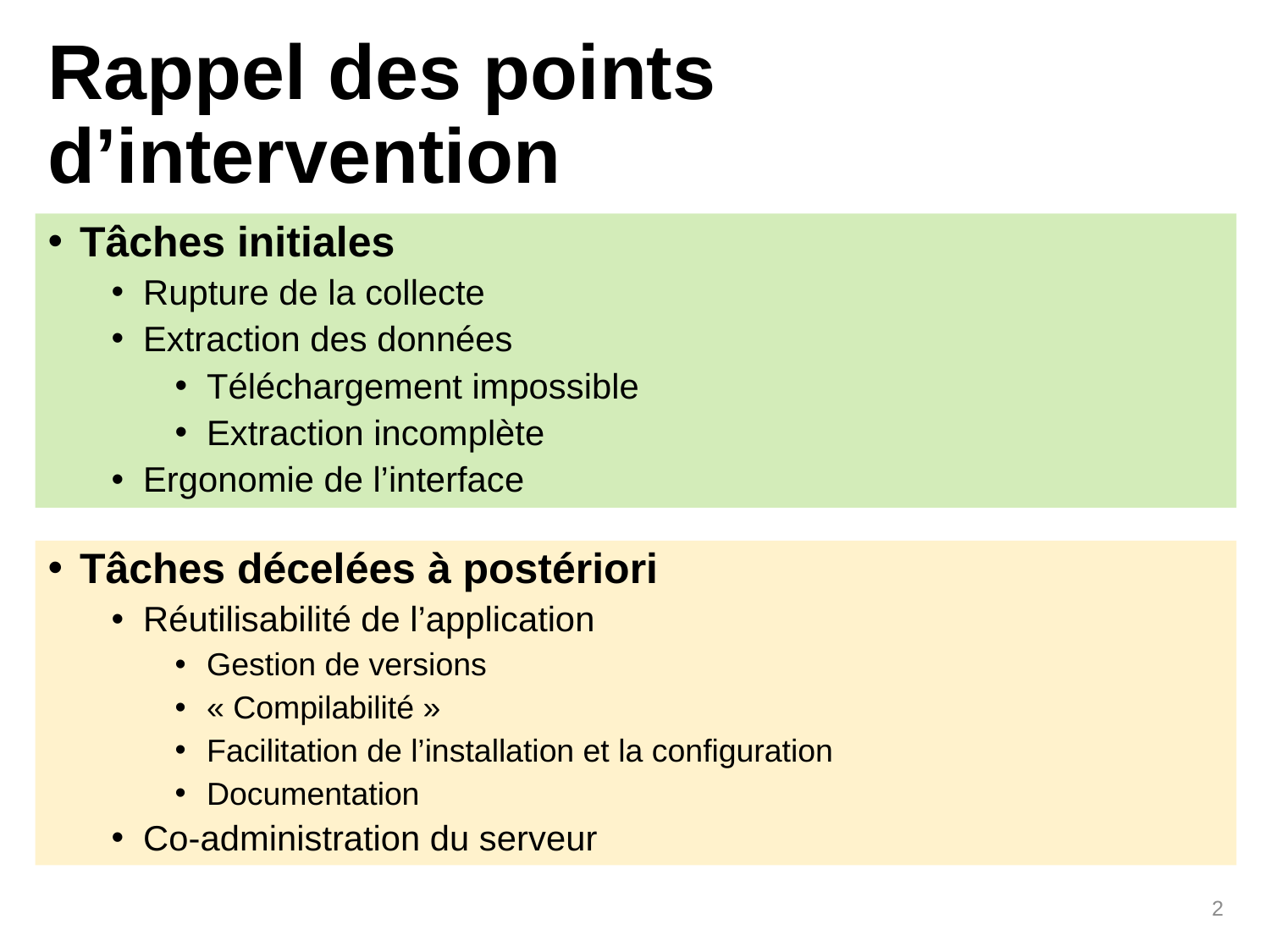

# Rappel des points d’intervention
Tâches initiales
Rupture de la collecte
Extraction des données
Téléchargement impossible
Extraction incomplète
Ergonomie de l’interface

Tâches décelées à postériori
Réutilisabilité de l’application
Gestion de versions
« Compilabilité »
Facilitation de l’installation et la configuration
Documentation
Co-administration du serveur

2